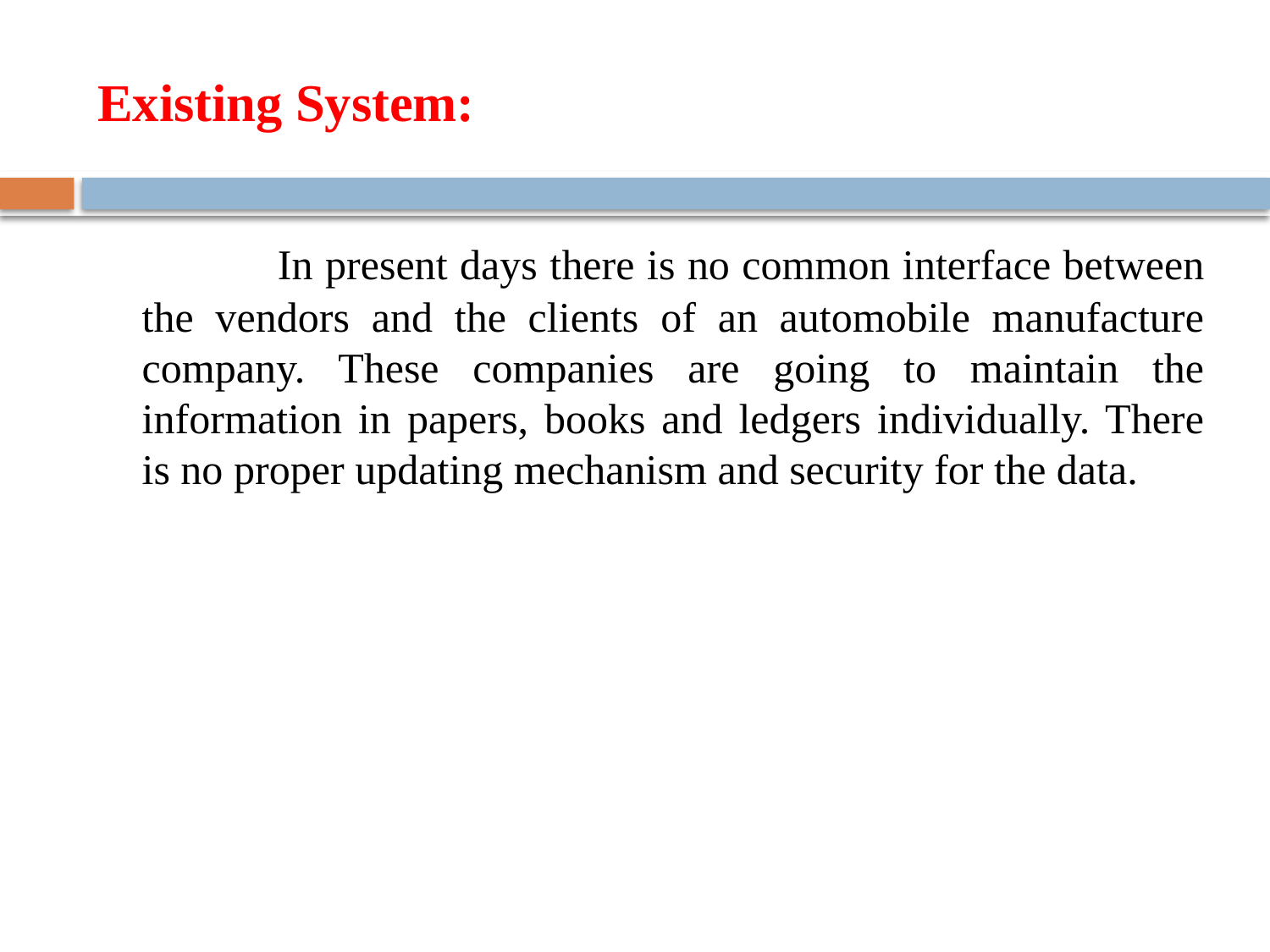

# Existing System:
     	In present days there is no common interface between the vendors and the clients of an automobile manufacture company. These companies are going to maintain the information in papers, books and ledgers individually. There is no proper updating mechanism and security for the data.